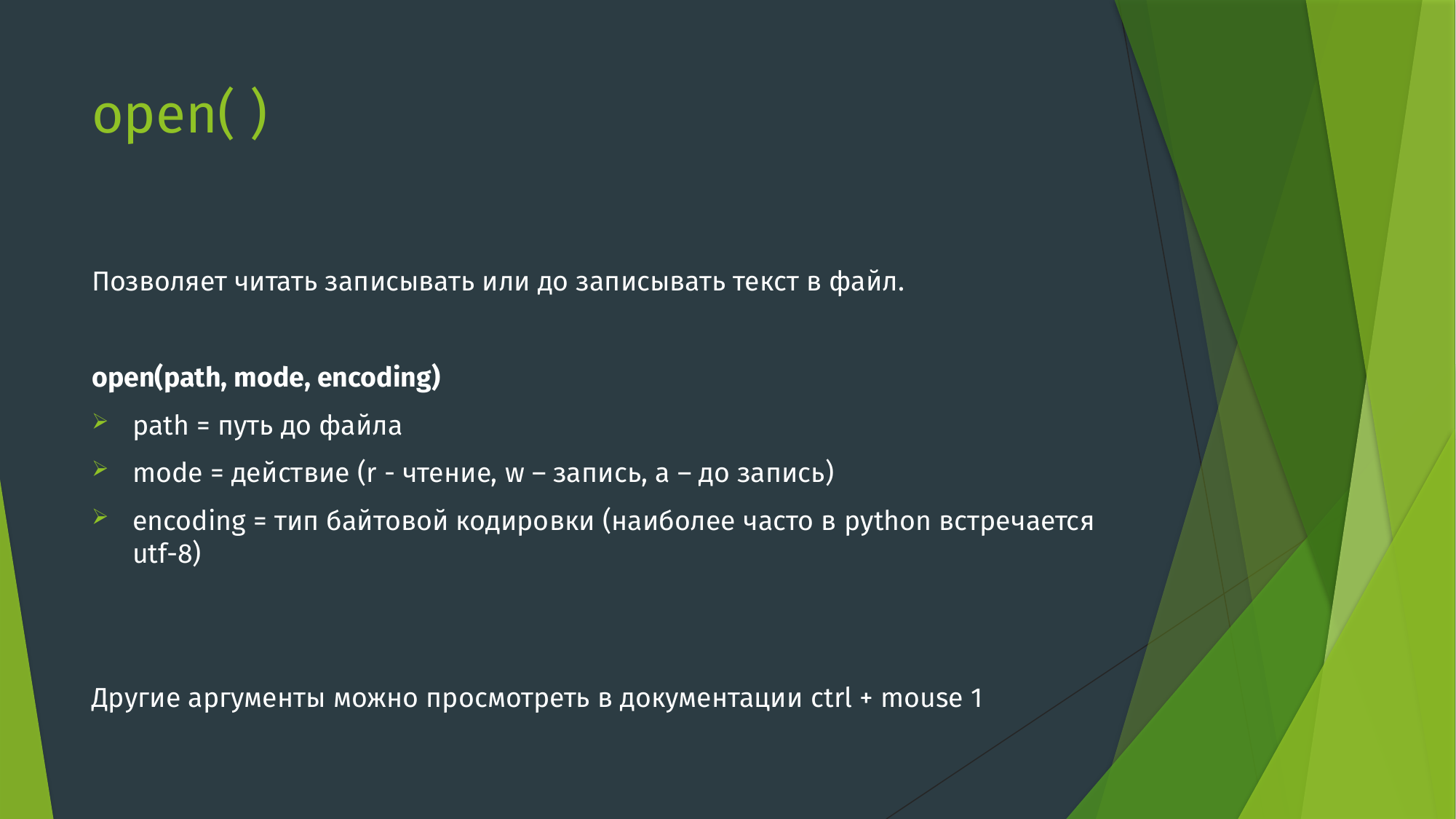

# open( )
Позволяет читать записывать или до записывать текст в файл.

open(path, mode, encoding)
path = путь до файла
mode = действие (r - чтение, w – запись, a – до запись)
encoding = тип байтовой кодировки (наиболее часто в python встречается utf-8)

Другие аргументы можно просмотреть в документации ctrl + mouse 1